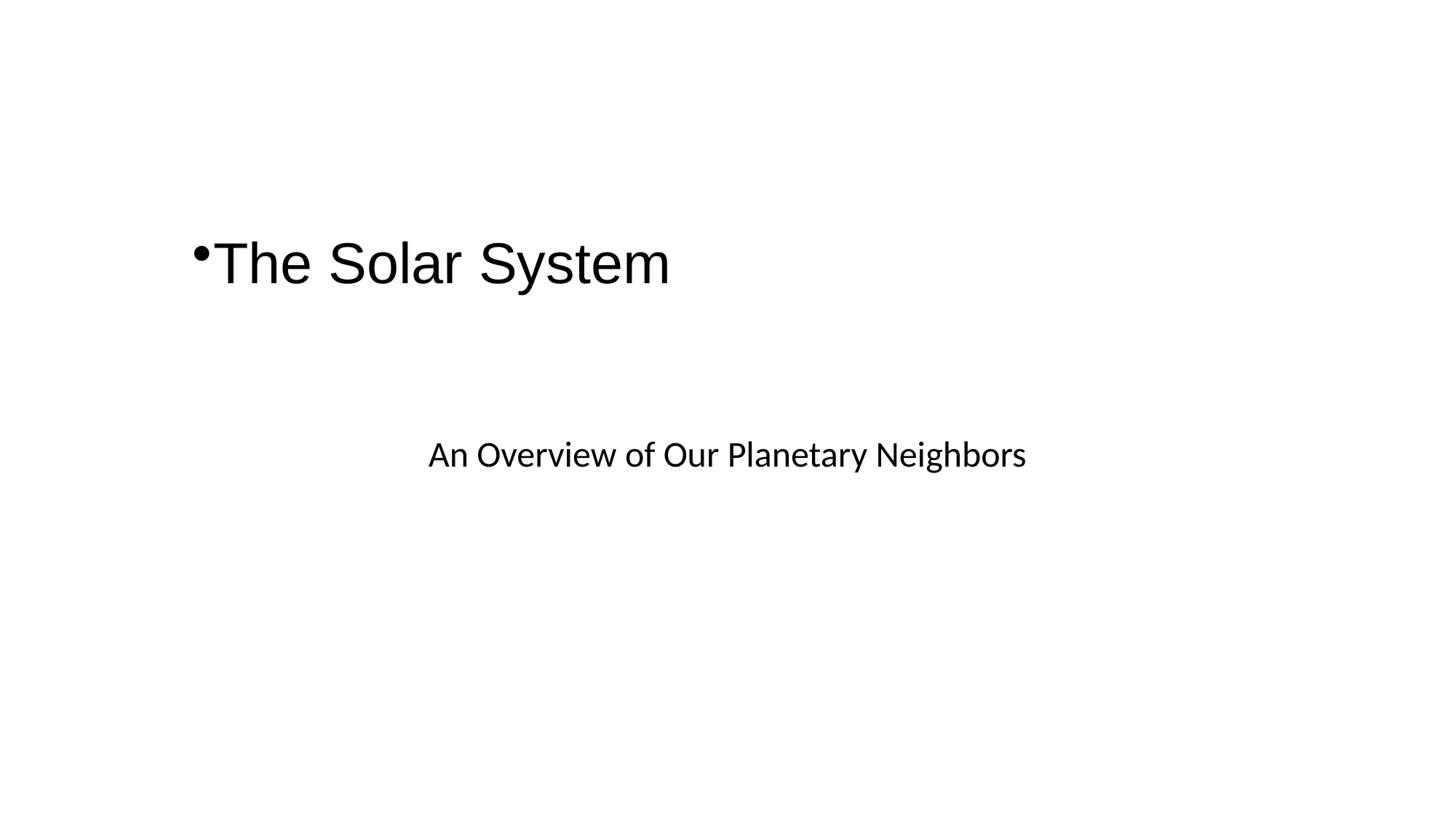

# The Solar System

An Overview of Our Planetary Neighbors